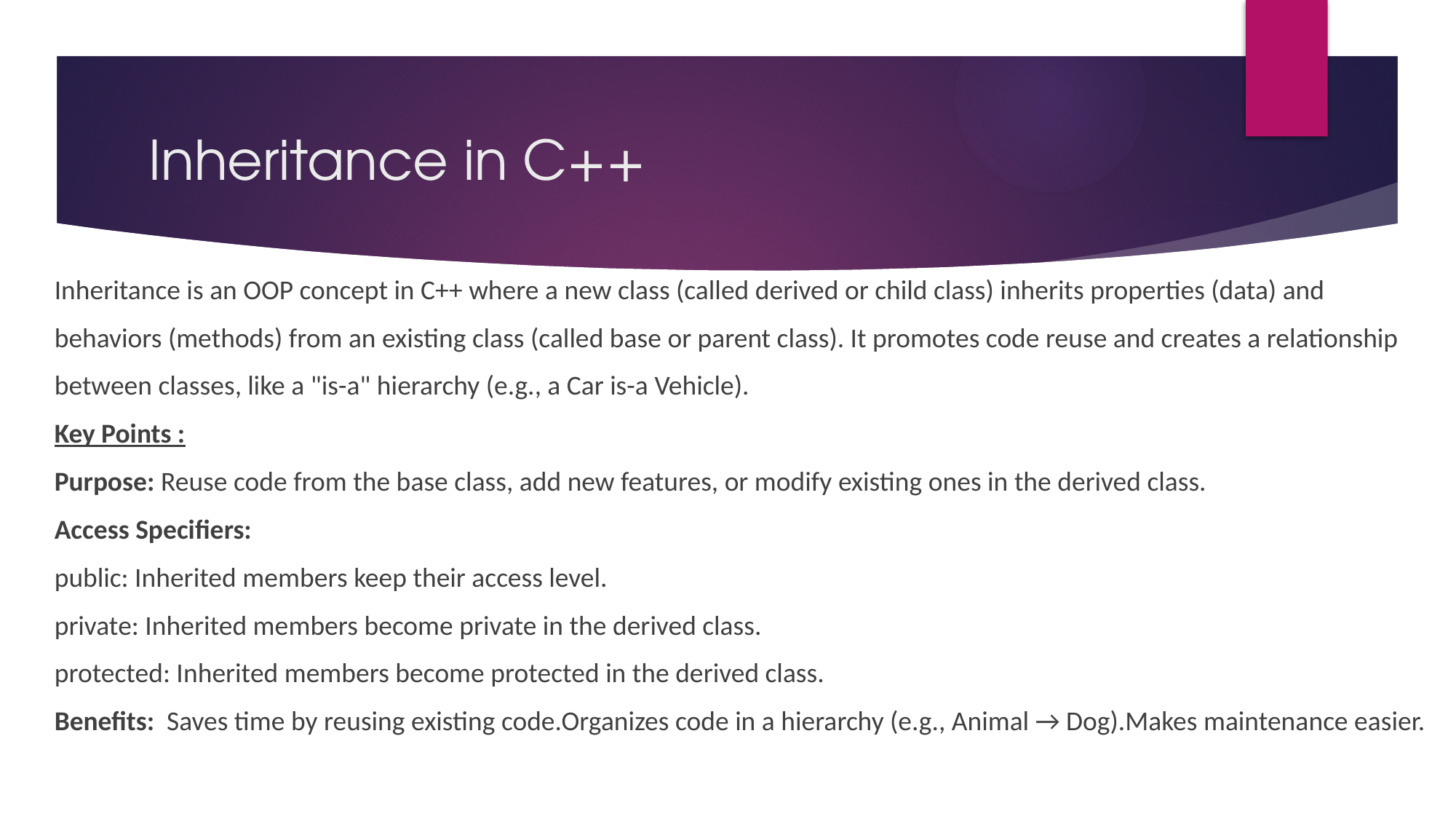

# Inheritance in C++
Inheritance is an OOP concept in C++ where a new class (called derived or child class) inherits properties (data) and
behaviors (methods) from an existing class (called base or parent class). It promotes code reuse and creates a relationship
between classes, like a "is-a" hierarchy (e.g., a Car is-a Vehicle).
Key Points :
Purpose: Reuse code from the base class, add new features, or modify existing ones in the derived class.
Access Specifiers:
public: Inherited members keep their access level.
private: Inherited members become private in the derived class.
protected: Inherited members become protected in the derived class.
Benefits:  Saves time by reusing existing code.Organizes code in a hierarchy (e.g., Animal → Dog).Makes maintenance easier.